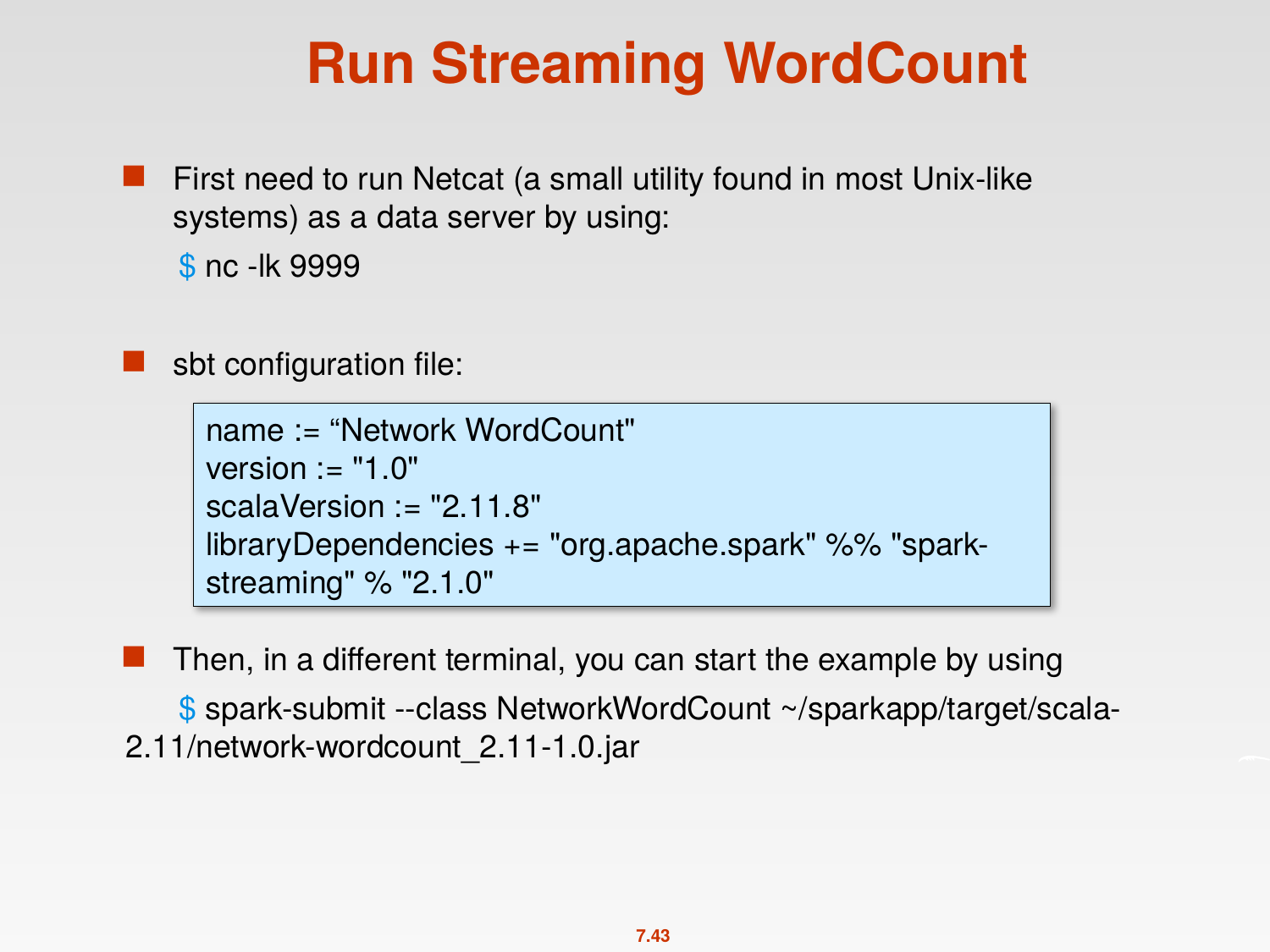

# Run Streaming WordCount
First need to run Netcat (a small utility found in most Unix-like systems) as a data server by using:
      $ nc -lk 9999

sbt configuration file:

Then, in a different terminal, you can start the example by using
      $ spark-submit --class NetworkWordCount ~/sparkapp/target/scala-2.11/network-wordcount_2.11-1.0.jar

name := “Network WordCount"
version := "1.0"
scalaVersion := "2.11.8"
libraryDependencies += "org.apache.spark" %% "spark-streaming" % "2.1.0"